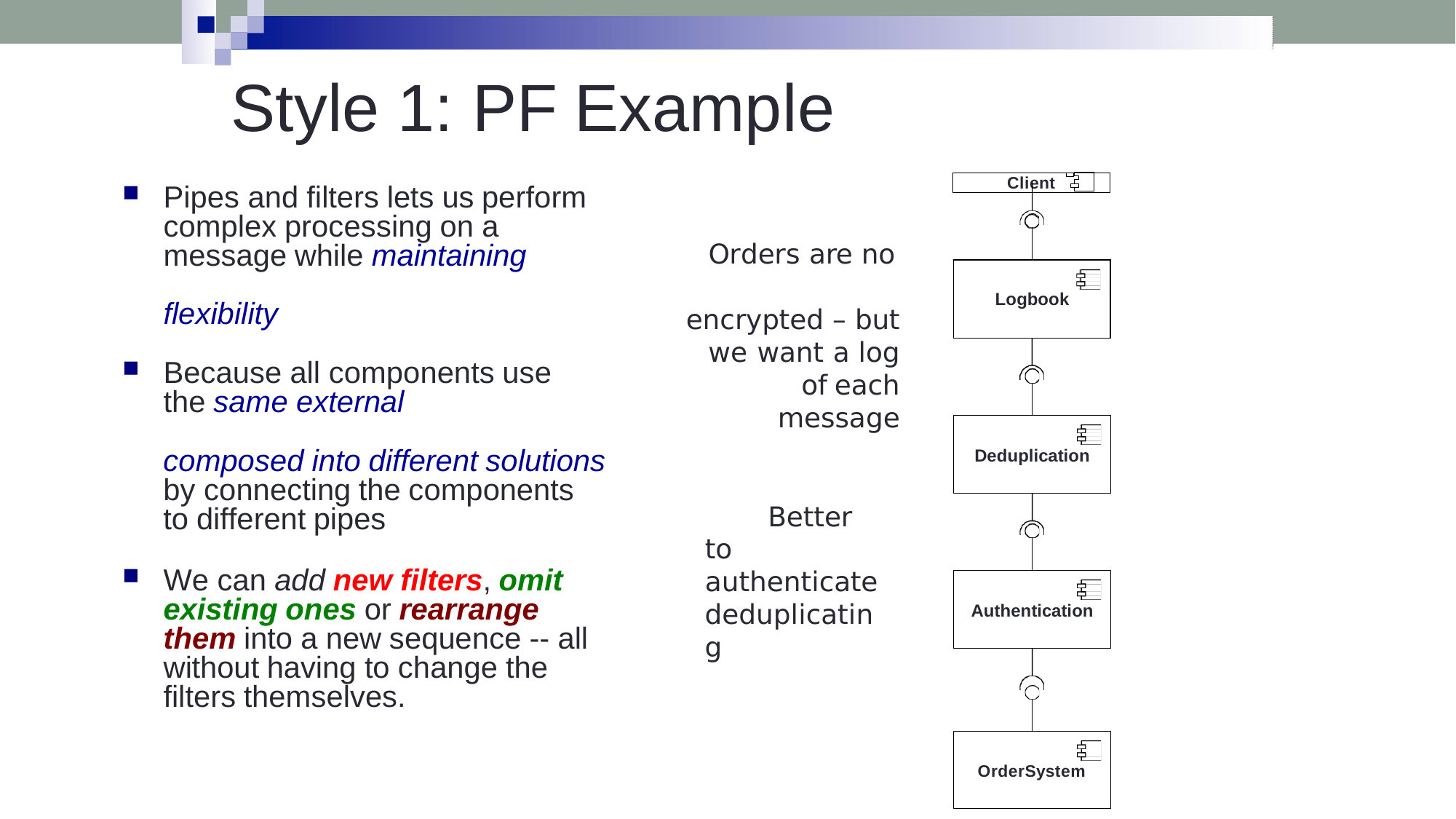

Style 1: PF Example

Client

Pipes and filters lets us perform complex processing on a message while maintaining
flexibility

Because all components use the same external

composed into different solutions by connecting the components to different pipes

We can add new filters, omit existing ones or rearrange them into a new sequence -- all without having to change the filters themselves.

Orders are no

Decryption

Logbook
encrypted – but we want a log of each message

Authentication

Deduplication

Better  to authenticate

Deduplication

deduplicating
Authentication

OrderSystem